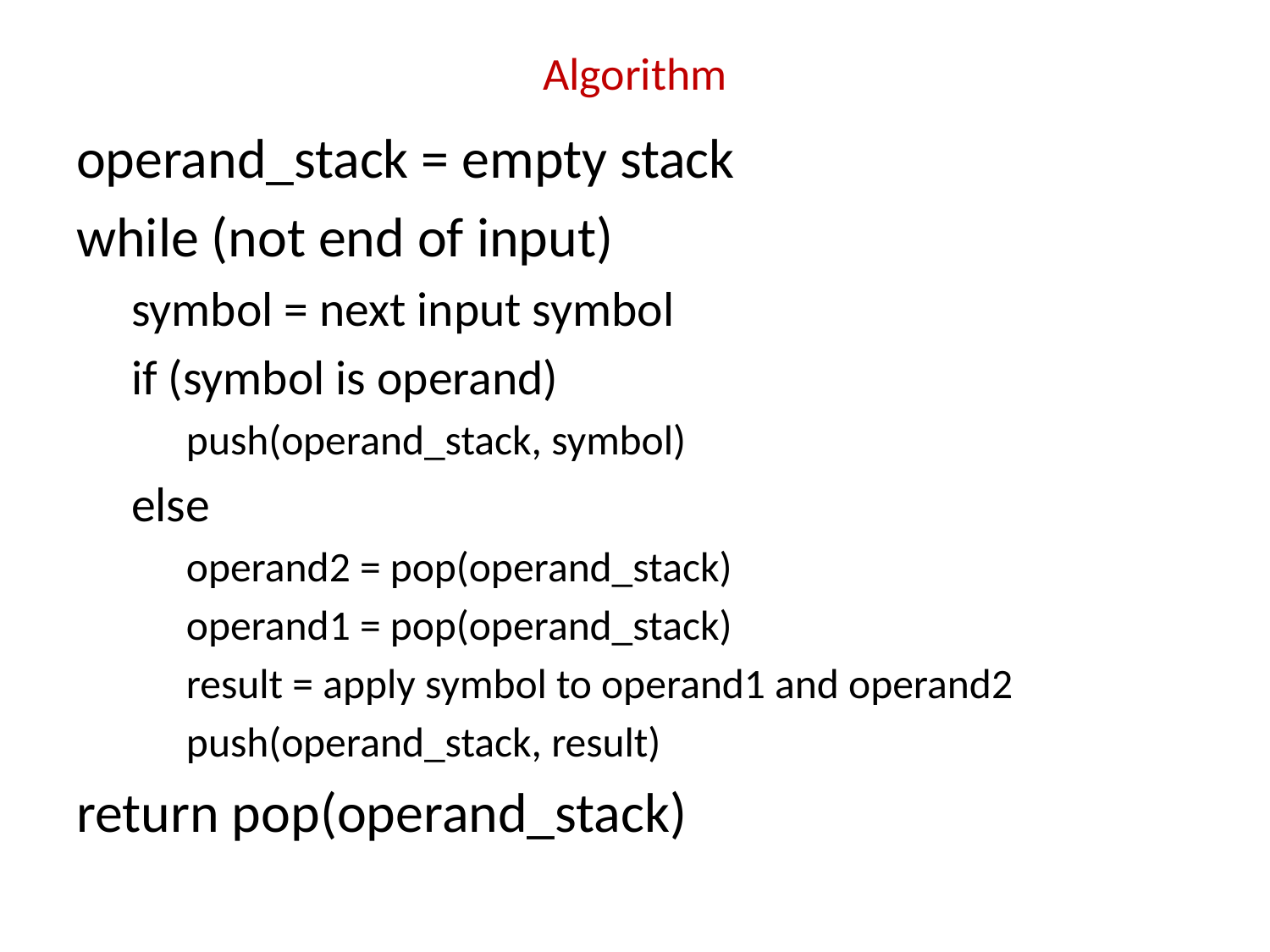

# Algorithm
operand_stack = empty stack
while (not end of input)
symbol = next input symbol
if (symbol is operand)
push(operand_stack, symbol)
else
operand2 = pop(operand_stack)
operand1 = pop(operand_stack)
result = apply symbol to operand1 and operand2
push(operand_stack, result)
return pop(operand_stack)